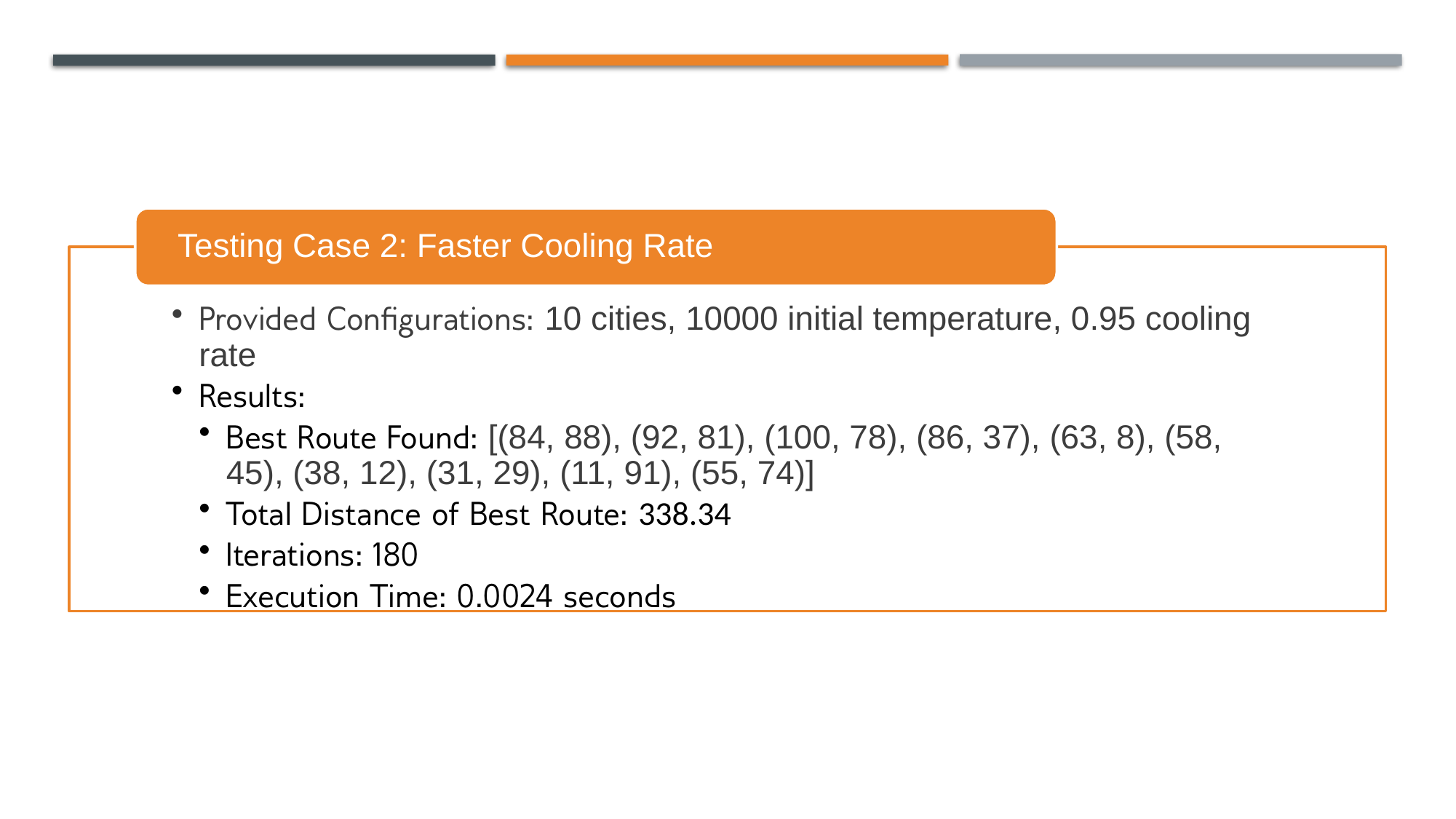

Provided Configurations: 10 cities, 10000 initial temperature, 0.95 cooling rate
Results:
Best Route Found: [(84, 88), (92, 81), (100, 78), (86, 37), (63, 8), (58, 45), (38, 12), (31, 29), (11, 91), (55, 74)]
Total Distance of Best Route: 338.34
Iterations: 180
Execution Time: 0.0024 seconds
Testing Case 2: Faster Cooling Rate